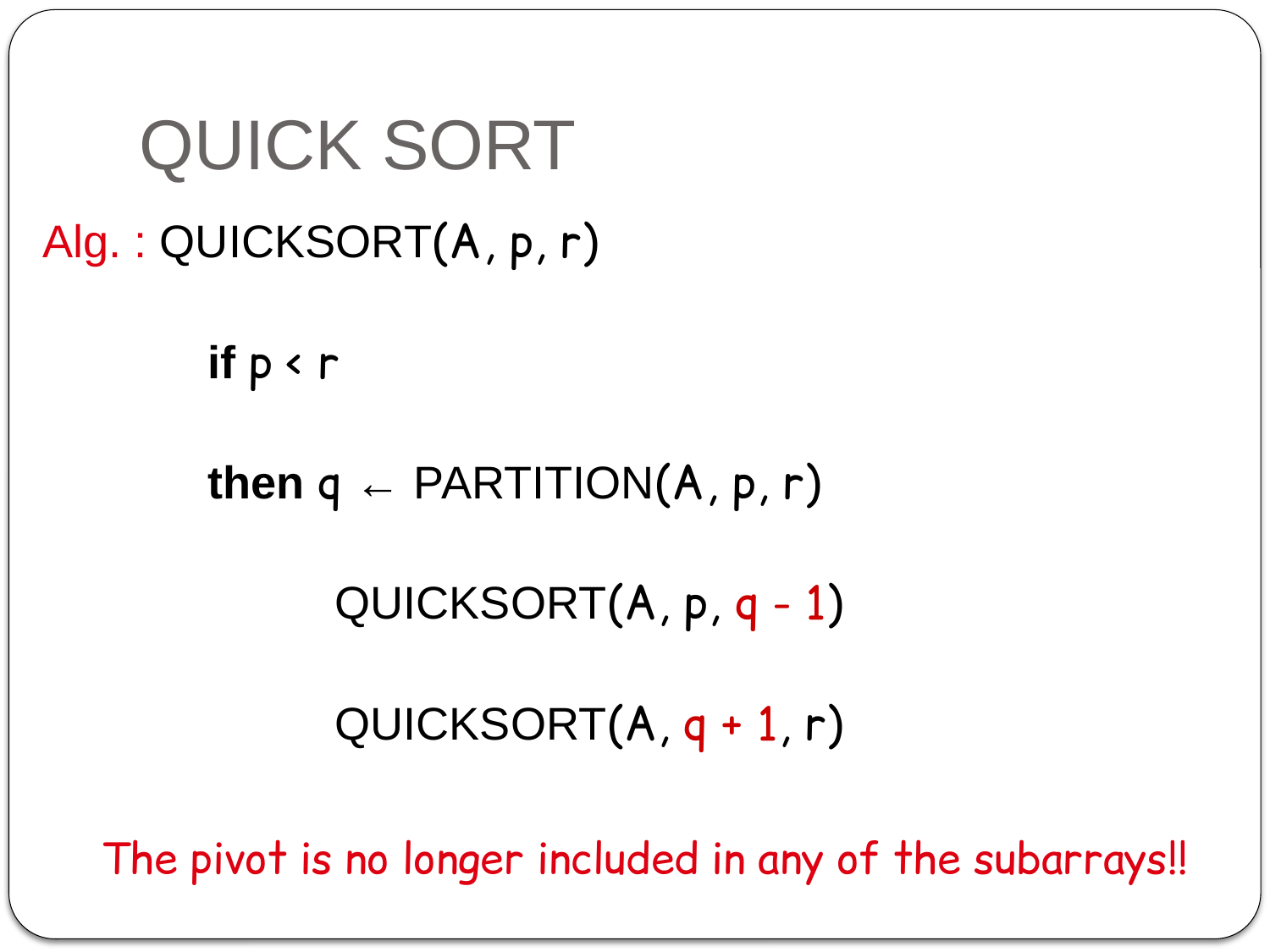

# QUICK SORT
Alg. : QUICKSORT(A, p, r)
		if p < r
		then q ← PARTITION(A, p, r)
			QUICKSORT(A, p, q - 1)
			QUICKSORT(A, q + 1, r)
The pivot is no longer included in any of the subarrays!!